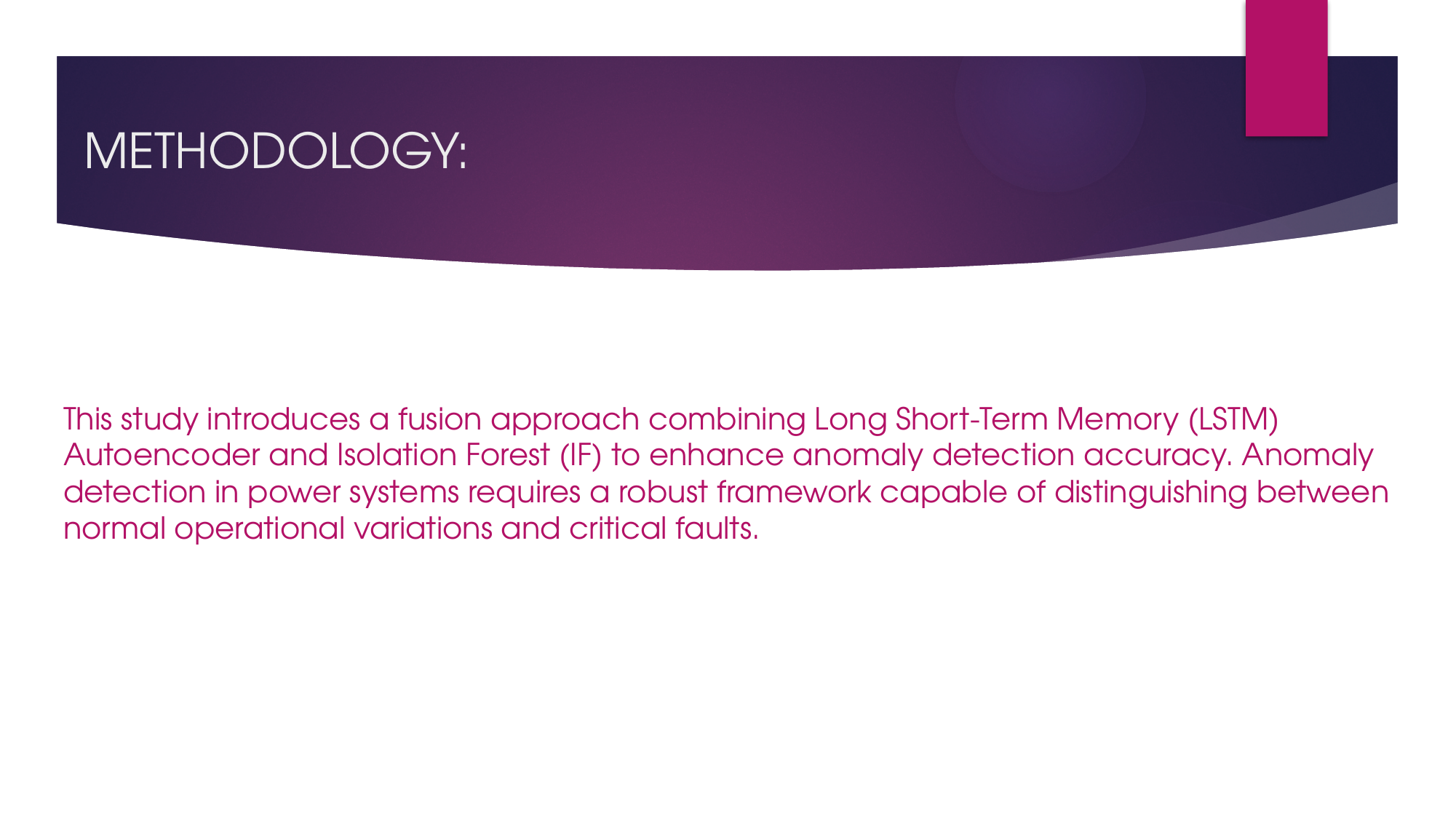

# METHODOLOGY:

This study introduces a fusion approach combining Long Short-Term Memory (LSTM) Autoencoder and Isolation Forest (IF) to enhance anomaly detection accuracy. Anomaly detection in power systems requires a robust framework capable of distinguishing between normal operational variations and critical faults.